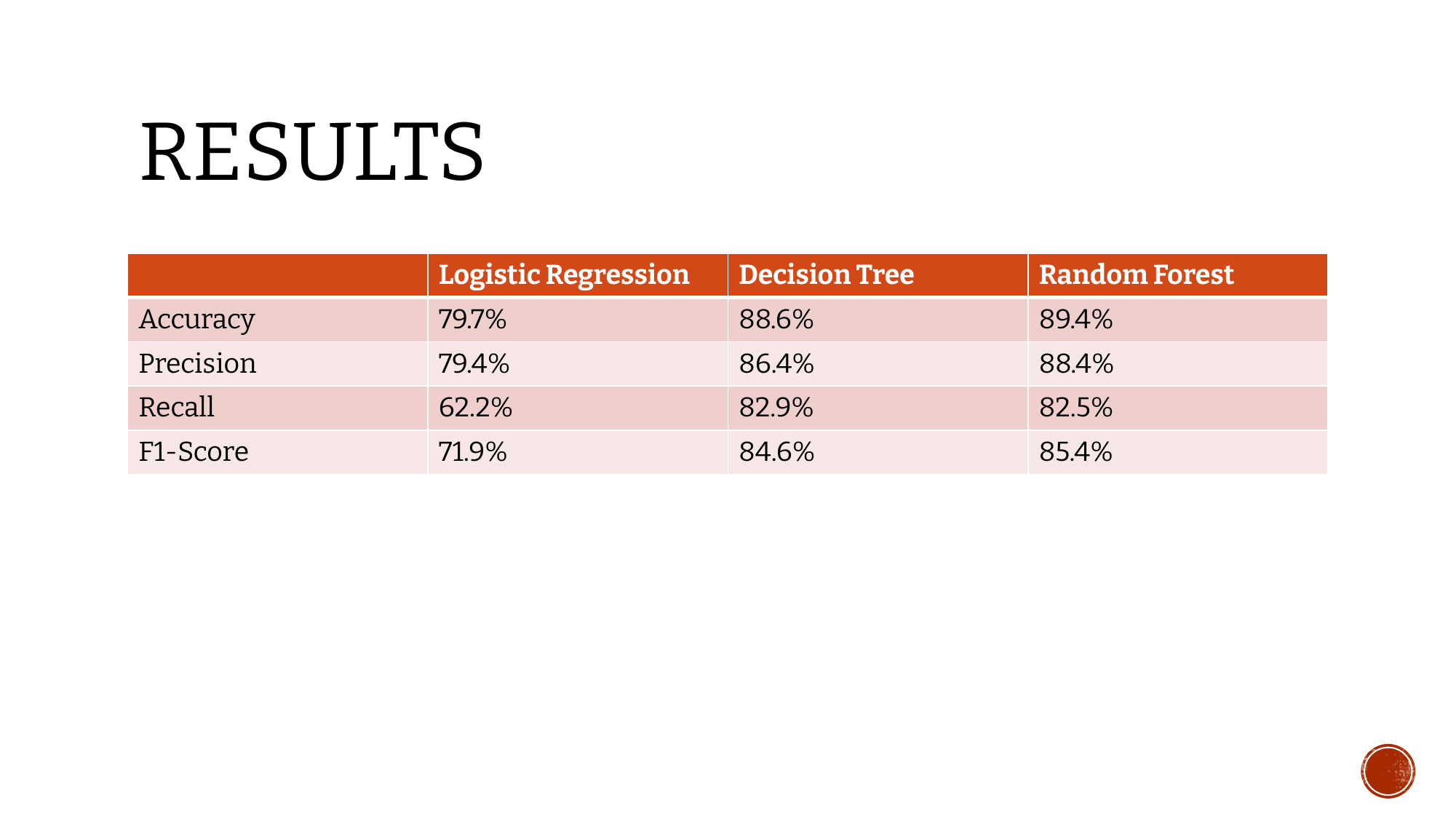

# Results
|  | Logistic Regression | Decision Tree | Random Forest |
| --- | --- | --- | --- |
| Accuracy | 79.7% | 88.6% | 89.4% |
| Precision | 79.4% | 86.4% | 88.4% |
| Recall | 62.2% | 82.9% | 82.5% |
| F1-Score | 71.9% | 84.6% | 85.4% |